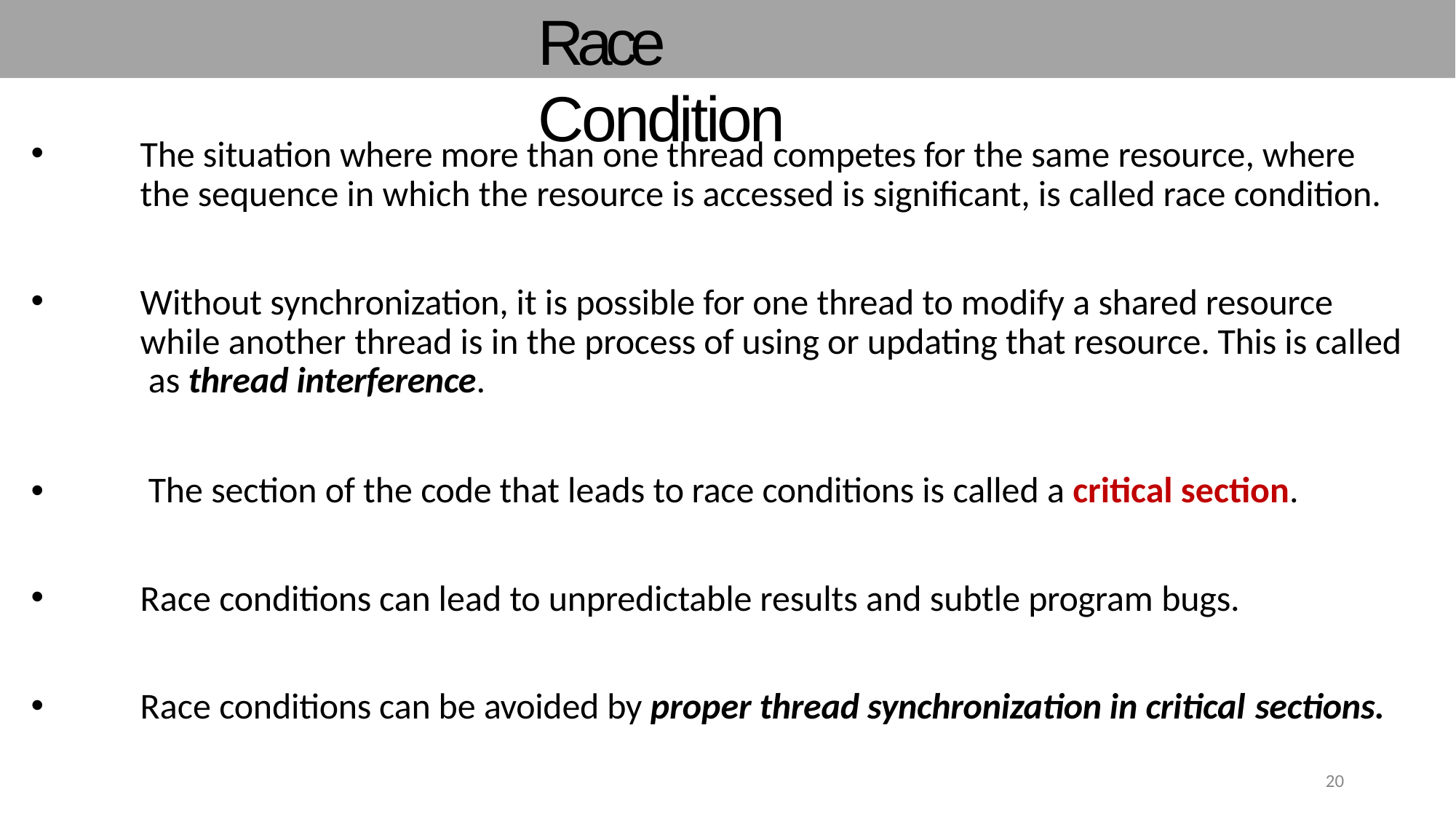

# Race Condition
The situation where more than one thread competes for the same resource, where  the sequence in which the resource is accessed is significant, is called race condition.

Without synchronization, it is possible for one thread to modify a shared resource  while another thread is in the process of using or updating that resource. This is called  as thread interference.
•
The section of the code that leads to race conditions is called a critical section.
Race conditions can lead to unpredictable results and subtle program bugs.

Race conditions can be avoided by proper thread synchronization in critical sections.
20